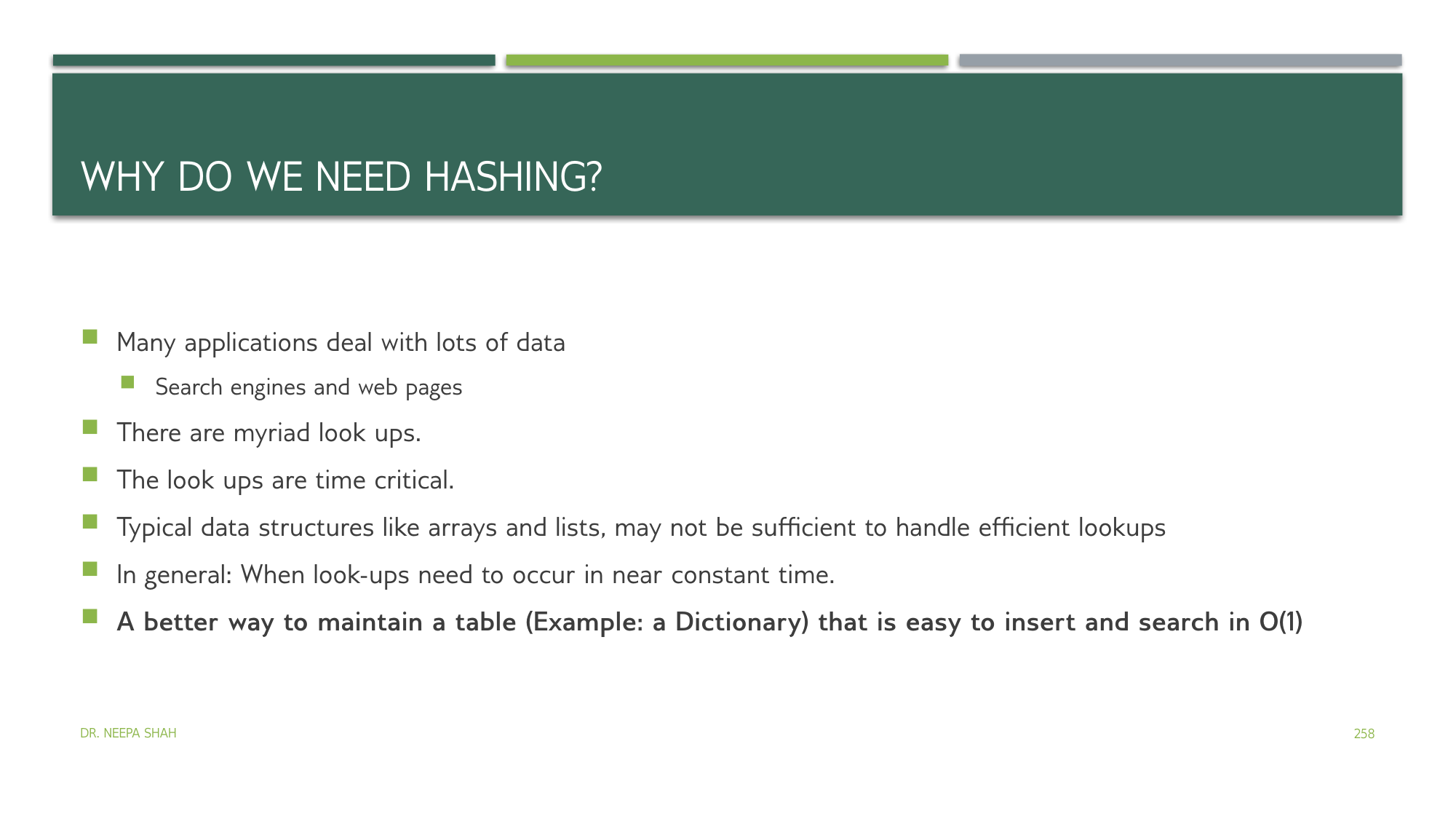

# Why do we need hashing?
Many applications deal with lots of data
Search engines and web pages
There are myriad look ups.
The look ups are time critical.
Typical data structures like arrays and lists, may not be sufficient to handle efficient lookups
In general: When look-ups need to occur in near constant time.
A better way to maintain a table (Example: a Dictionary) that is easy to insert and search in O(1)
Dr. Neepa Shah
258